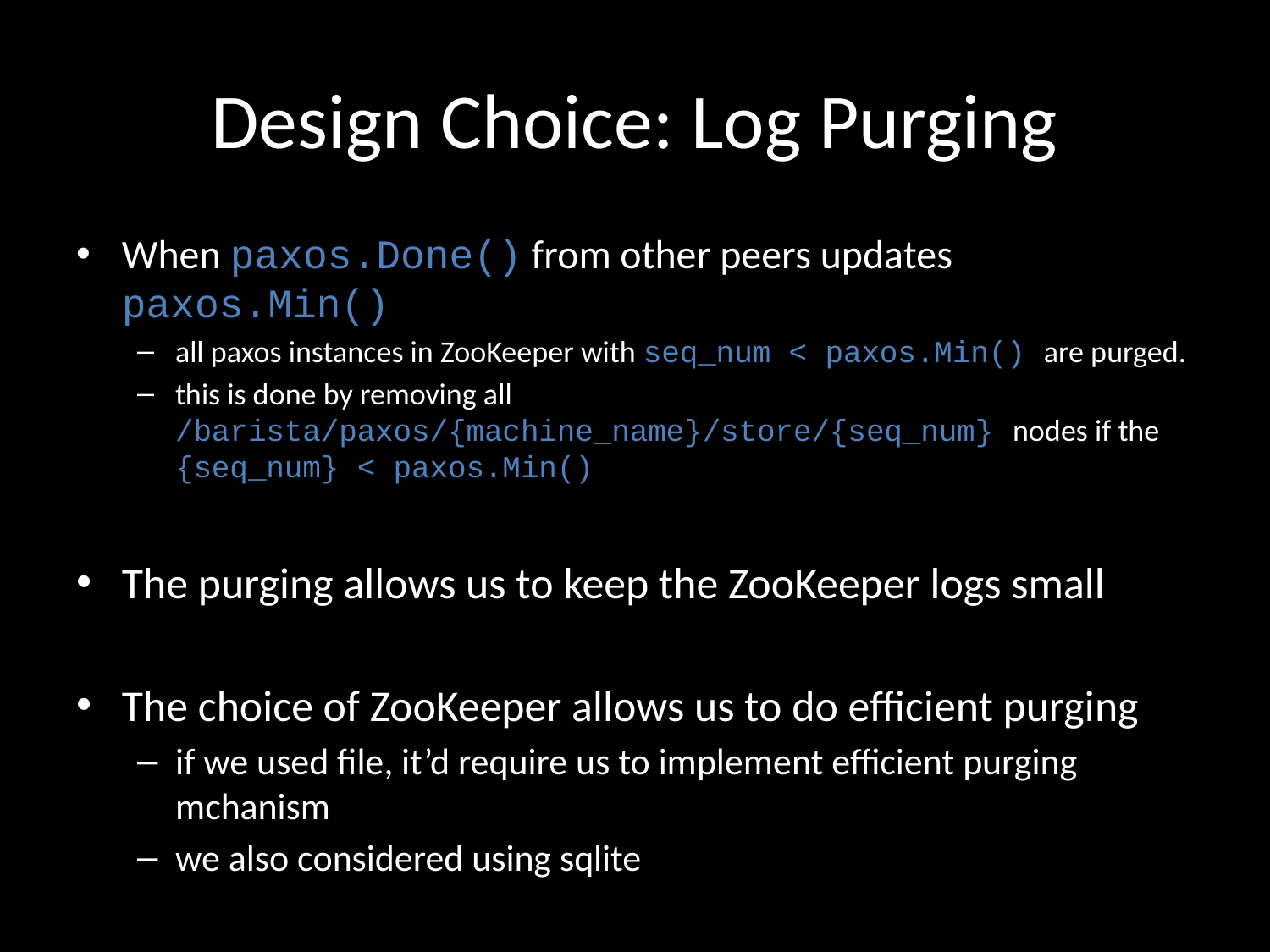

# Design Choice: Log Purging
When paxos.Done() from other peers updates paxos.Min()
all paxos instances in ZooKeeper with seq_num < paxos.Min() are purged.
this is done by removing all /barista/paxos/{machine_name}/store/{seq_num} nodes if the {seq_num} < paxos.Min()

The purging allows us to keep the ZooKeeper logs small

The choice of ZooKeeper allows us to do efficient purging
if we used file, it’d require us to implement efficient purging mchanism
we also considered using sqlite